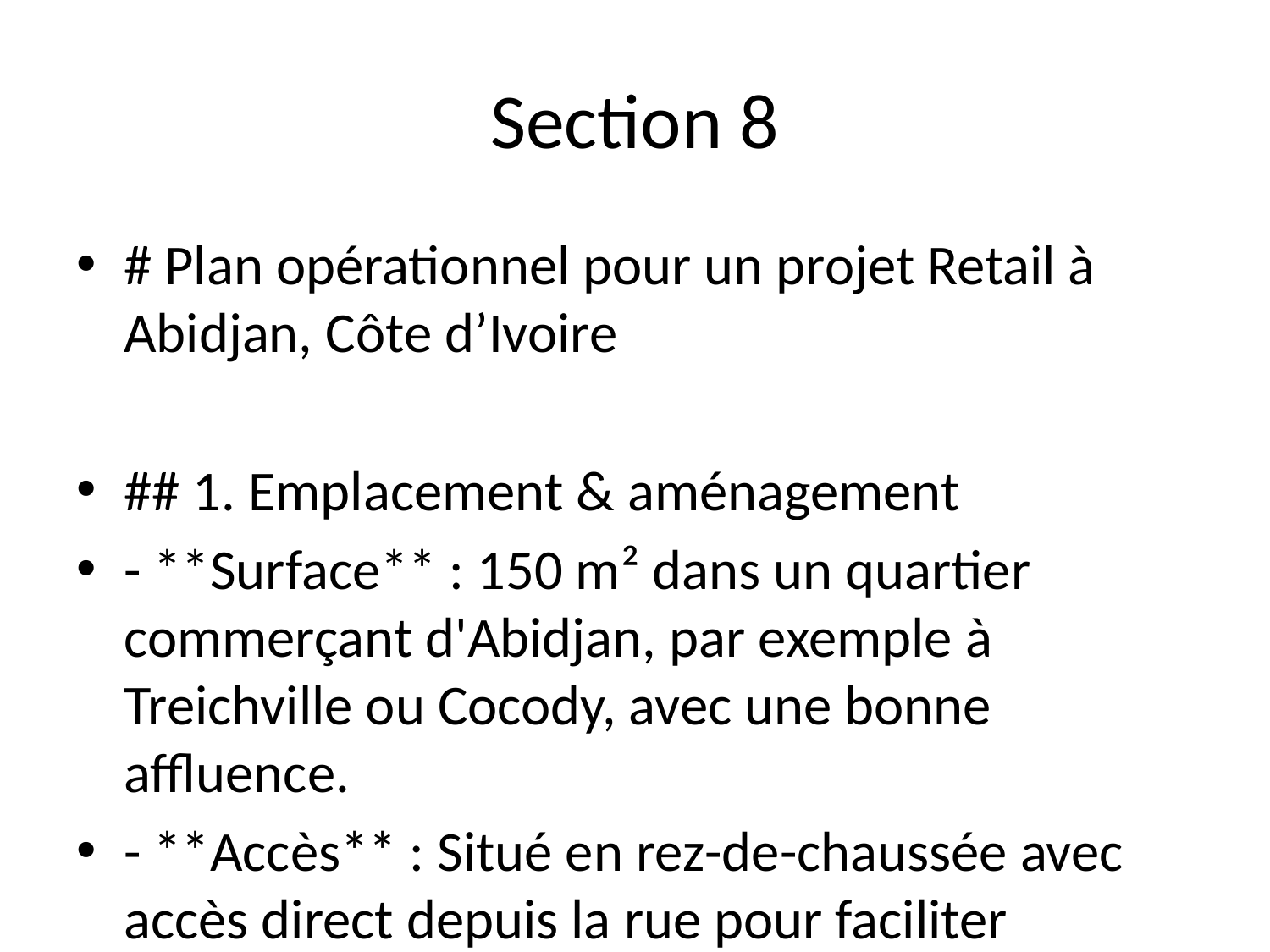

# Section 8
# Plan opérationnel pour un projet Retail à Abidjan, Côte d’Ivoire

## 1. Emplacement & aménagement
- **Surface** : 150 m² dans un quartier commerçant d'Abidjan, par exemple à Treichville ou Cocody, avec une bonne affluence.
- **Accès** : Situé en rez-de-chaussée avec accès direct depuis la rue pour faciliter l’entrée des clients et des livraisons.
- **Visibilité** : Vitrine large et bien éclairée, affichage clair des promotions et des produits phares pour attirer les clients.

## 2. Approvisionnements & fournisseurs
- **Fournisseurs locaux** : Sélection de grossistes locaux comme les marchés d’Abidjan, les coopératives agricoles, et les distributeurs de produits alimentaires et non alimentaires.
- **Fréquence** : Réception des marchandises 2 à 3 fois par semaine pour assurer une bonne rotation des stocks.
- **Logistique** : Utilisation de transporteurs locaux pour les livraisons, et stockage dans un espace dédié à l’arrière-boutique, avec des étagères pour une meilleure organisation.